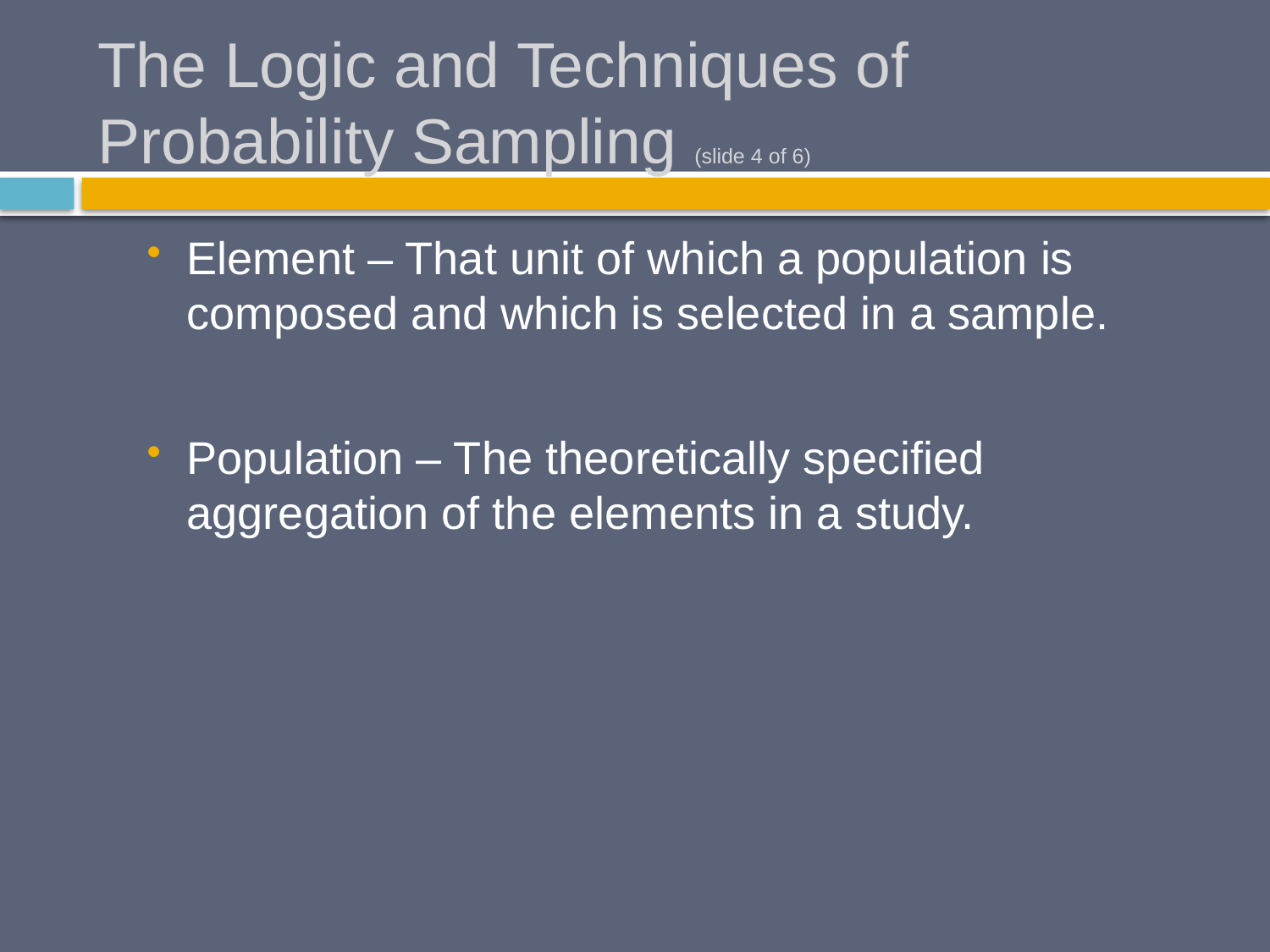

# The Logic and Techniques of Probability Sampling (slide 4 of 6)
Element – That unit of which a population is composed and which is selected in a sample.

Population – The theoretically specified aggregation of the elements in a study.